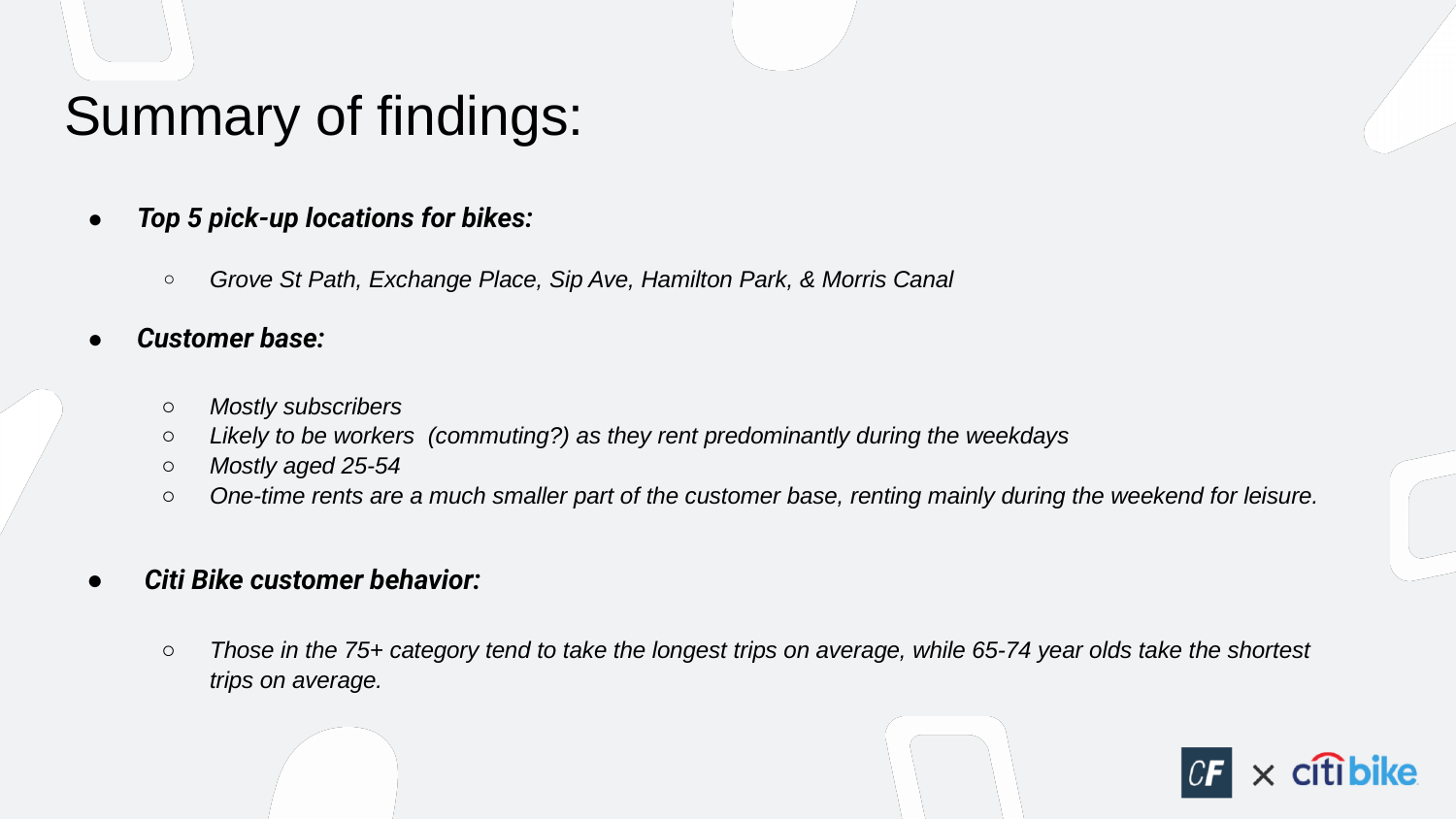

# Summary of findings:
Top 5 pick-up locations for bikes:
Grove St Path, Exchange Place, Sip Ave, Hamilton Park, & Morris Canal
Customer base:
Mostly subscribers
Likely to be workers  (commuting?) as they rent predominantly during the weekdays
Mostly aged 25-54
One-time rents are a much smaller part of the customer base, renting mainly during the weekend for leisure.
 Citi Bike customer behavior:
Those in the 75+ category tend to take the longest trips on average, while 65-74 year olds take the shortest trips on average.